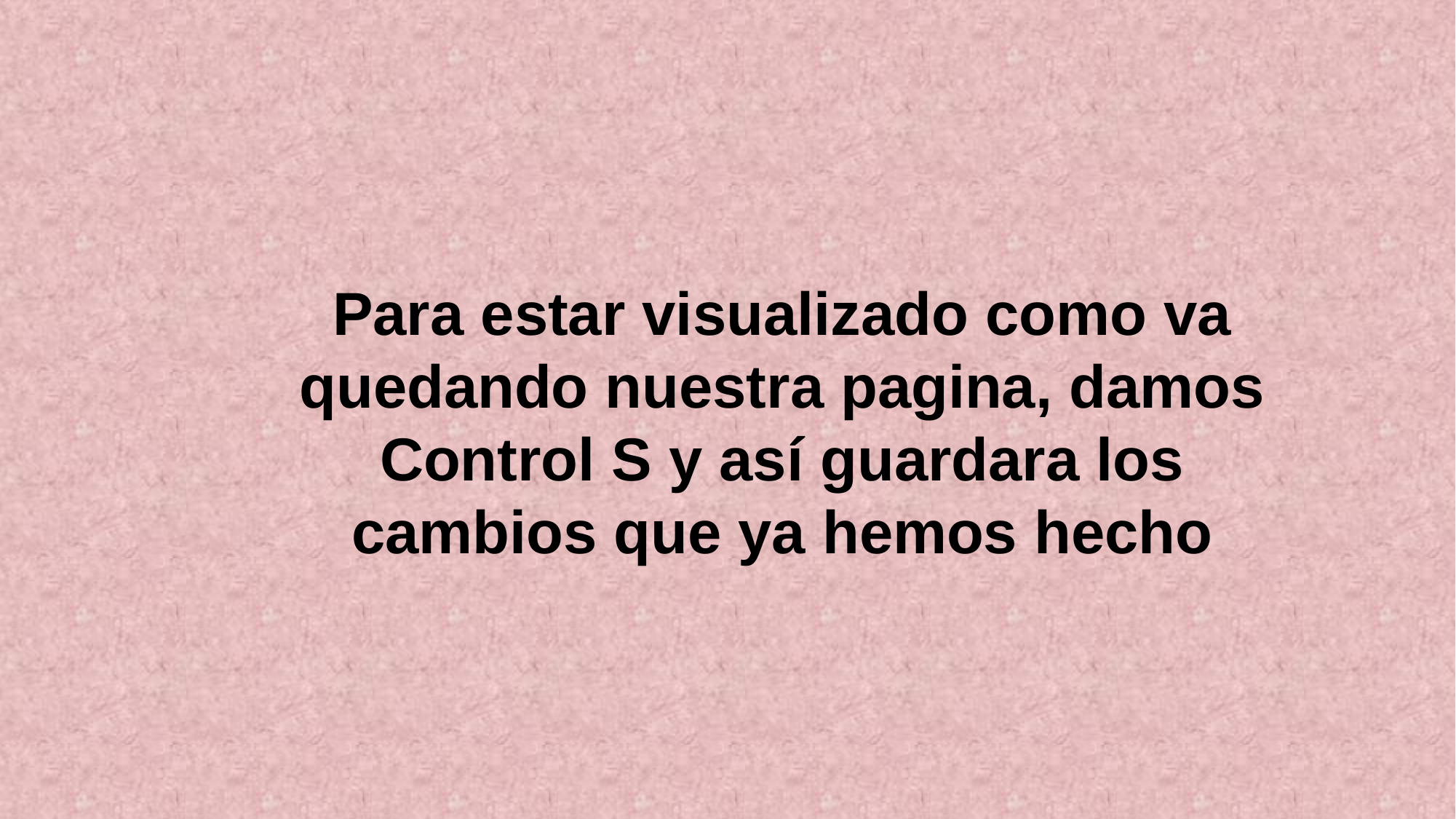

Para estar visualizado como va quedando nuestra pagina, damos Control S y así guardara los cambios que ya hemos hecho